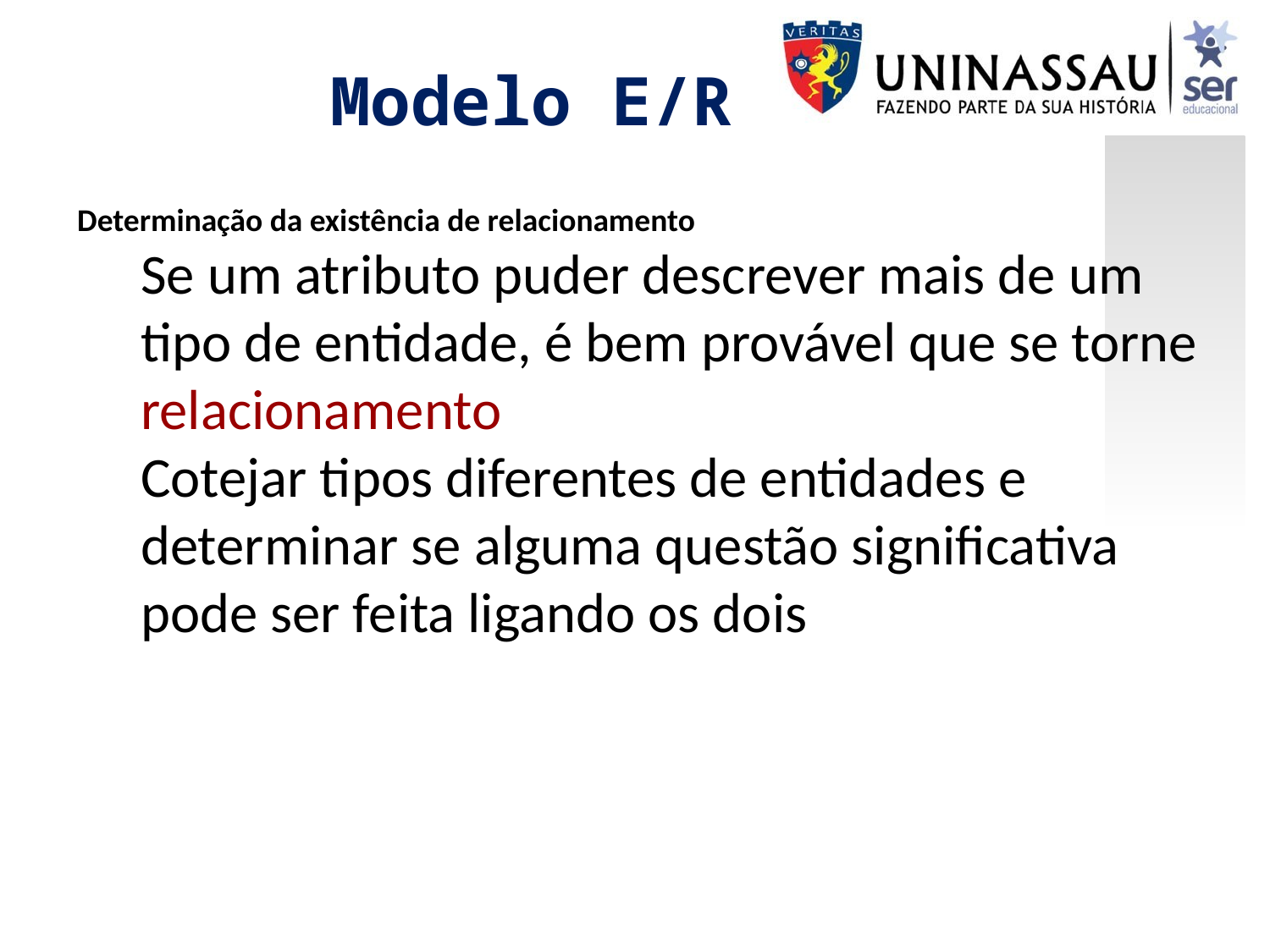

Modelo E/R
Determinação da existência de relacionamento
Se um atributo puder descrever mais de um tipo de entidade, é bem provável que se torne relacionamento
Cotejar tipos diferentes de entidades e determinar se alguma questão significativa pode ser feita ligando os dois